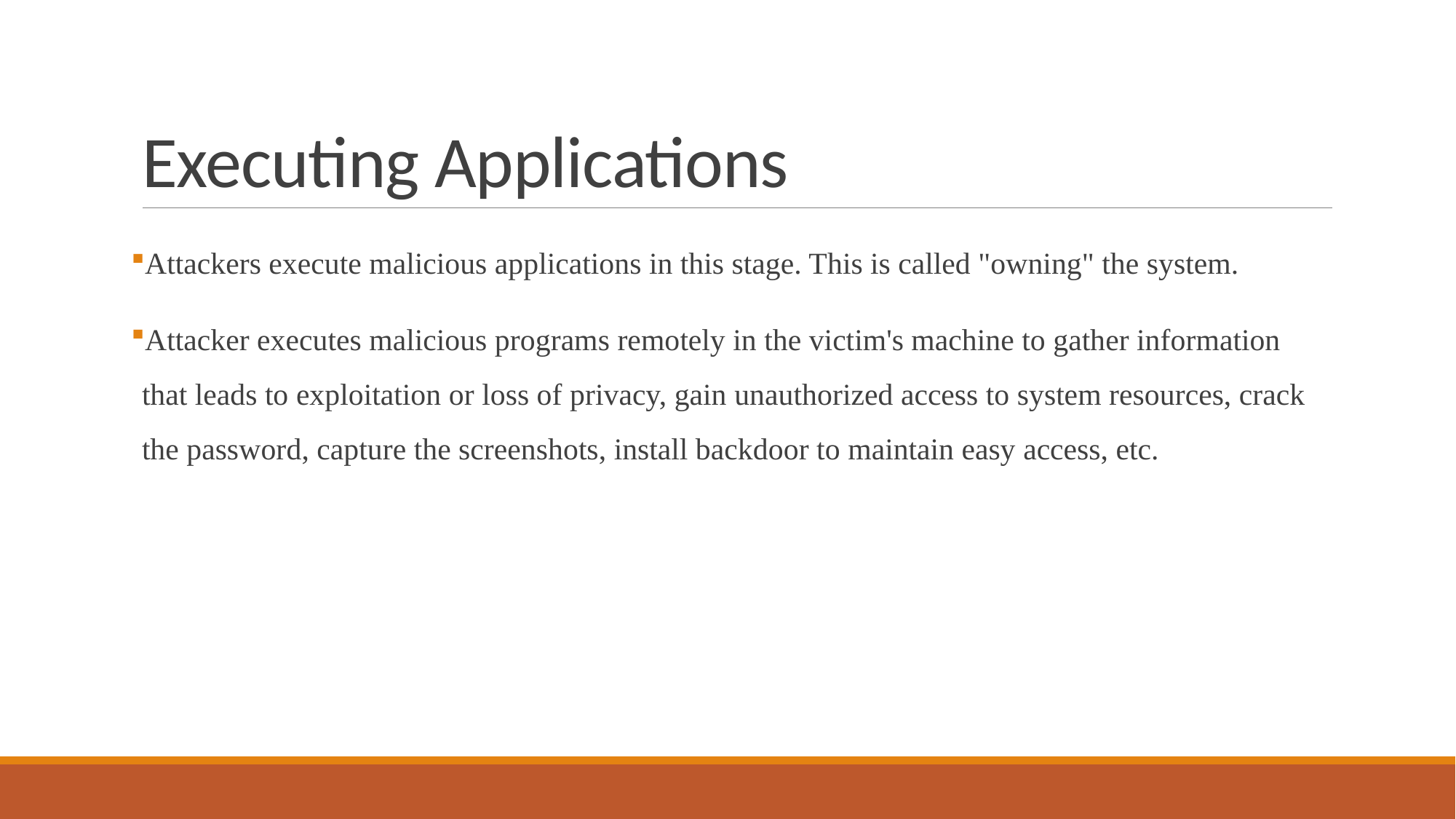

# Executing Applications
Attackers execute malicious applications in this stage. This is called "owning" the system.
Attacker executes malicious programs remotely in the victim's machine to gather information that leads to exploitation or loss of privacy, gain unauthorized access to system resources, crack the password, capture the screenshots, install backdoor to maintain easy access, etc.